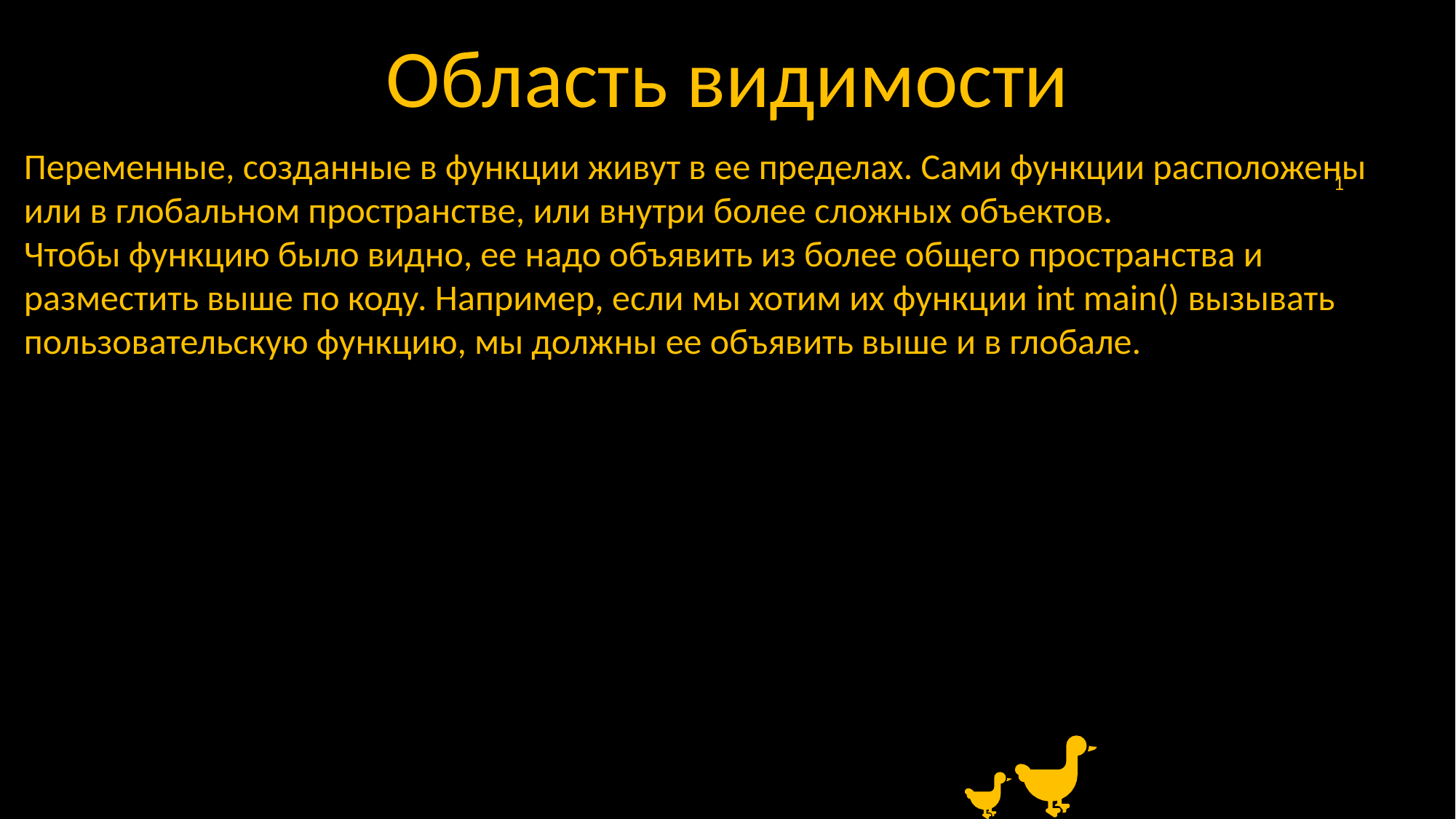

# Область видимости
Переменные, созданные в функции живут в ее пределах. Сами функции расположены или в глобальном пространстве, или внутри более сложных объектов.
Чтобы функцию было видно, ее надо объявить из более общего пространства и разместить выше по коду. Например, если мы хотим их функции int main() вызывать пользовательскую функцию, мы должны ее объявить выше и в глобале.

1